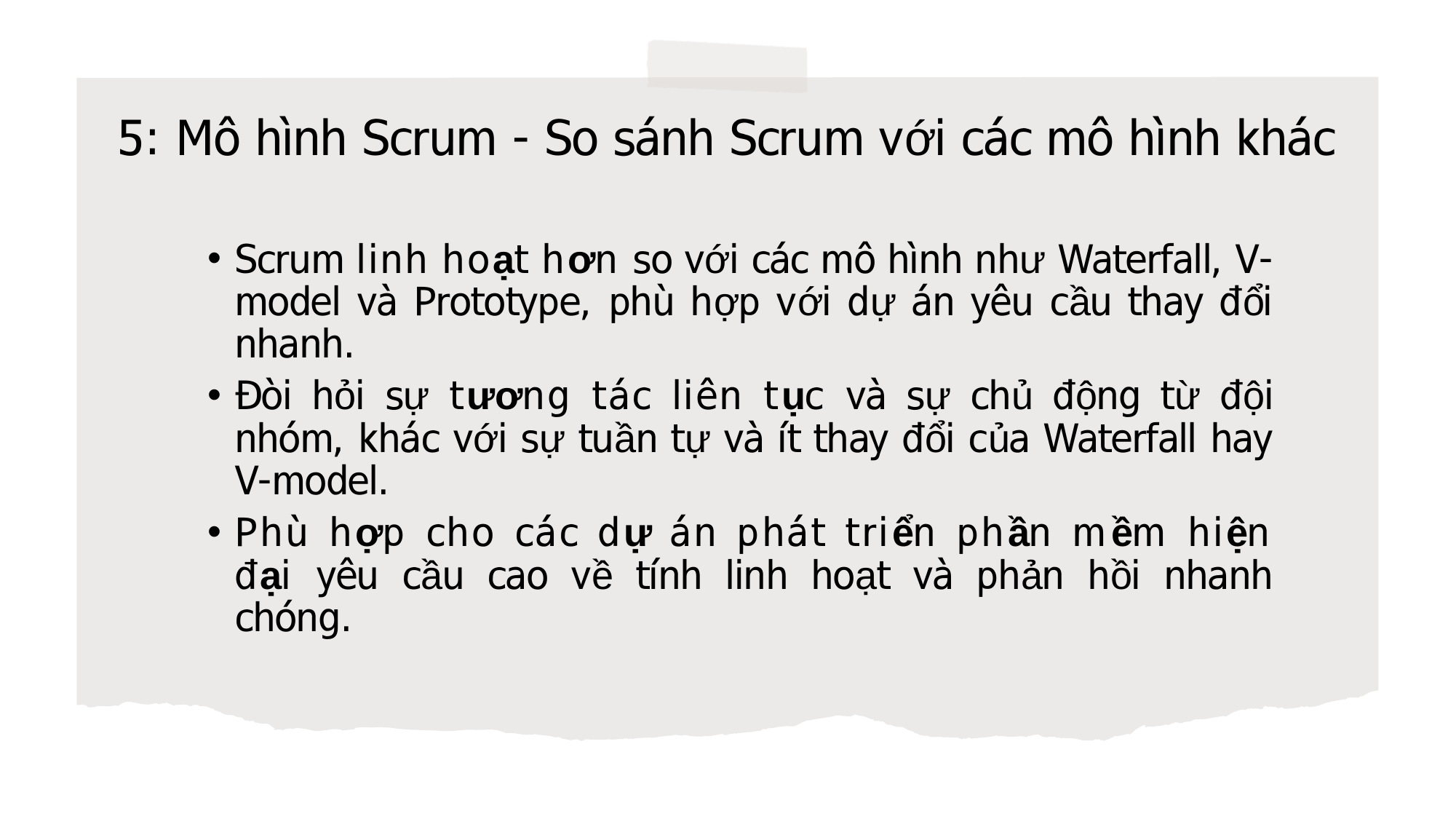

# 5: Mô hình Scrum - So sánh Scrum với các mô hình khác
Scrum linh hoạt hơn so với các mô hình như Waterfall, V-model và Prototype, phù hợp với dự án yêu cầu thay đổi nhanh.
Đòi hỏi sự tương tác liên tục và sự chủ động từ đội nhóm, khác với sự tuần tự và ít thay đổi của Waterfall hay V-model.
Phù hợp cho các dự án phát triển phần mềm hiện đại yêu cầu cao về tính linh hoạt và phản hồi nhanh chóng.